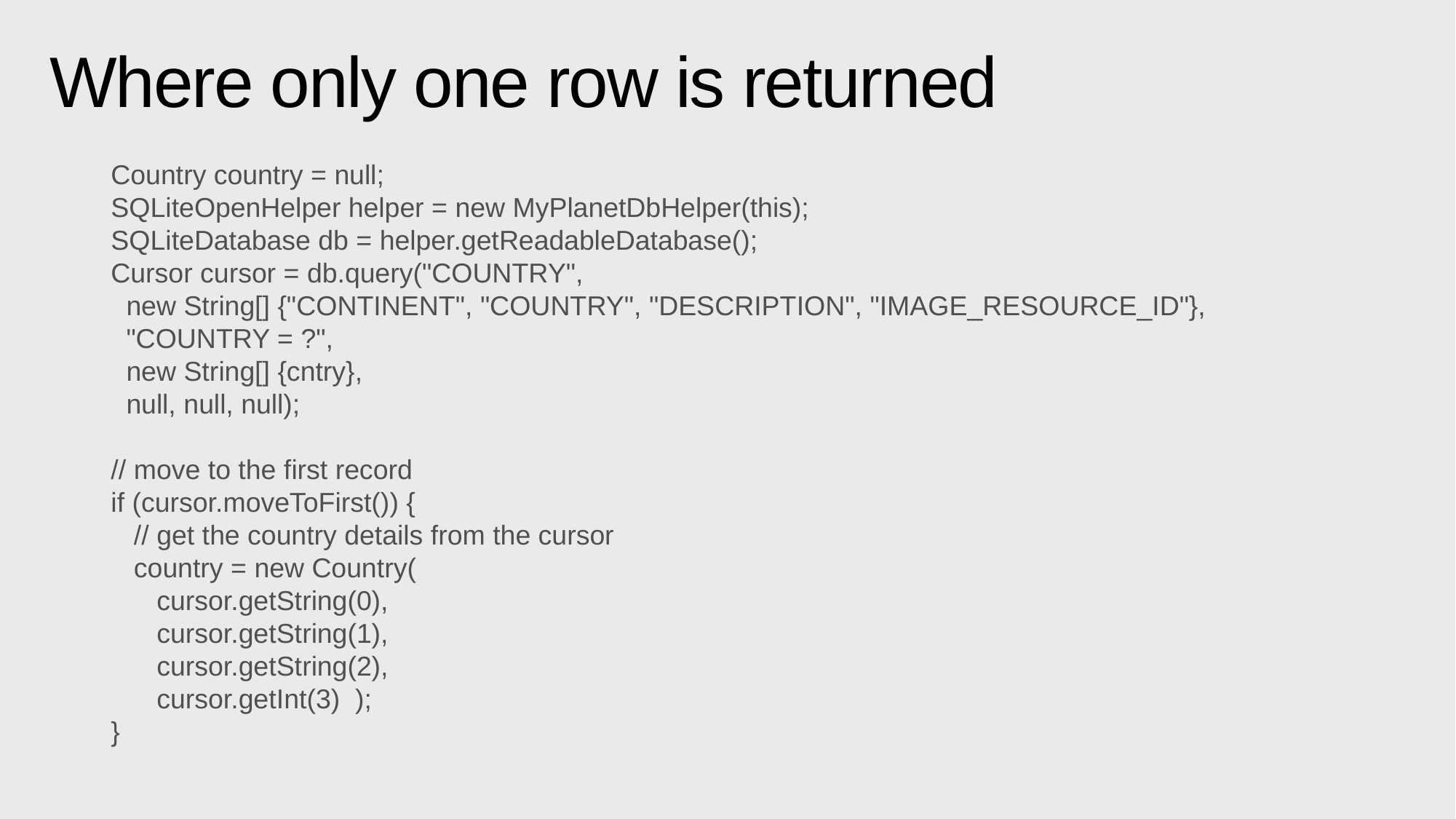

# Where only one row is returned
Country country = null;
SQLiteOpenHelper helper = new MyPlanetDbHelper(this);
SQLiteDatabase db = helper.getReadableDatabase();
Cursor cursor = db.query("COUNTRY",
  new String[] {"CONTINENT", "COUNTRY", "DESCRIPTION", "IMAGE_RESOURCE_ID"},
  "COUNTRY = ?",
  new String[] {cntry},
  null, null, null);

// move to the first record
if (cursor.moveToFirst()) {
   // get the country details from the cursor
   country = new Country(
      cursor.getString(0),
      cursor.getString(1),
      cursor.getString(2),
      cursor.getInt(3)  );
}